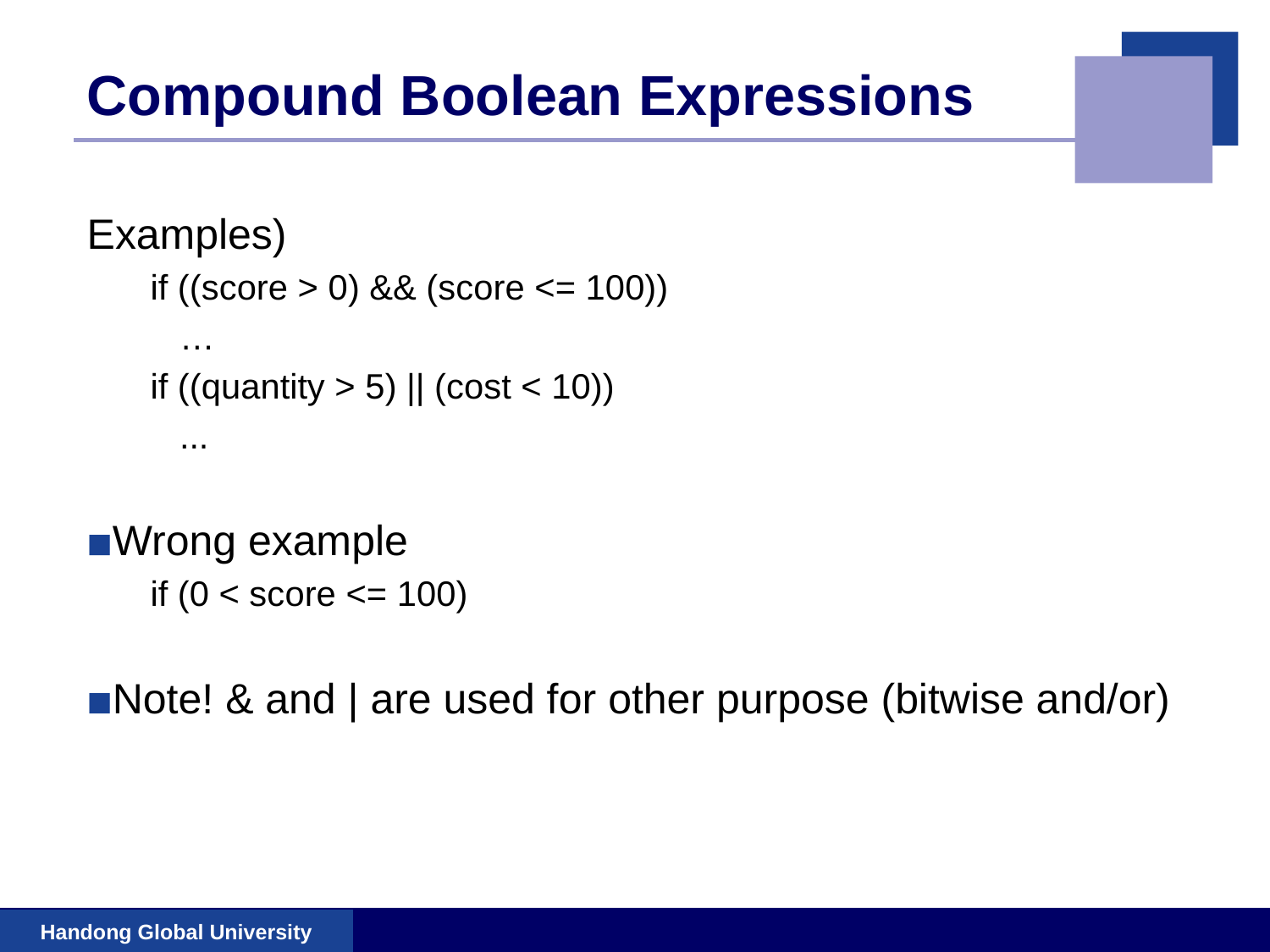

# Compound Boolean Expressions
Examples)
if ((score > 0) && (score <= 100))
   …
if ((quantity > 5) || (cost < 10))
   ...

Wrong example
if (0 < score <= 100)

Note! & and | are used for other purpose (bitwise and/or)